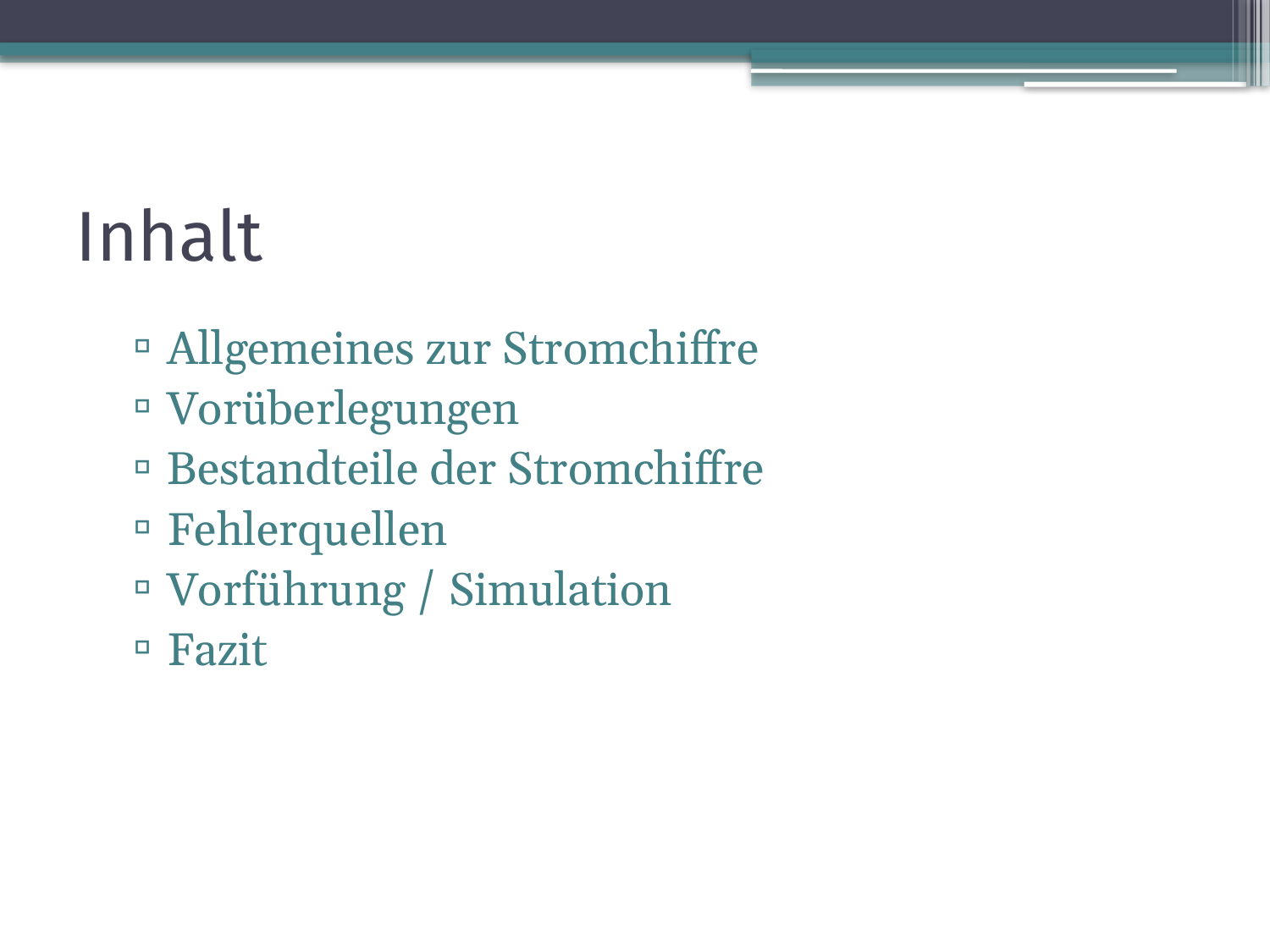

# Inhalt
Allgemeines zur Stromchiffre
Vorüberlegungen
Bestandteile der Stromchiffre
Fehlerquellen
Vorführung / Simulation
Fazit